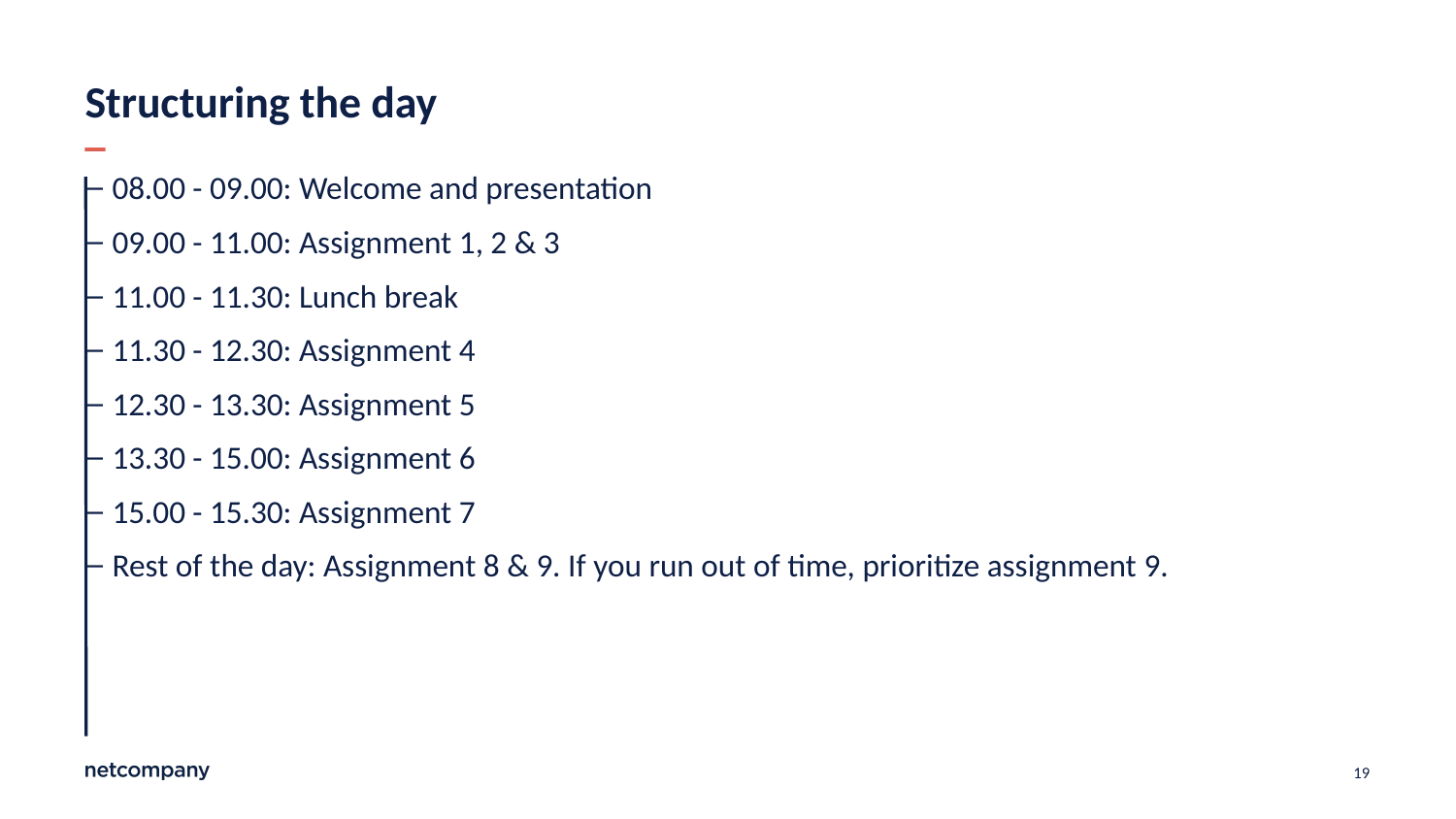

# Structuring the day
08.00 - 09.00: Welcome and presentation
09.00 - 11.00: Assignment 1, 2 & 3
11.00 - 11.30: Lunch break
11.30 - 12.30: Assignment 4
12.30 - 13.30: Assignment 5
13.30 - 15.00: Assignment 6
15.00 - 15.30: Assignment 7
Rest of the day: Assignment 8 & 9. If you run out of time, prioritize assignment 9.